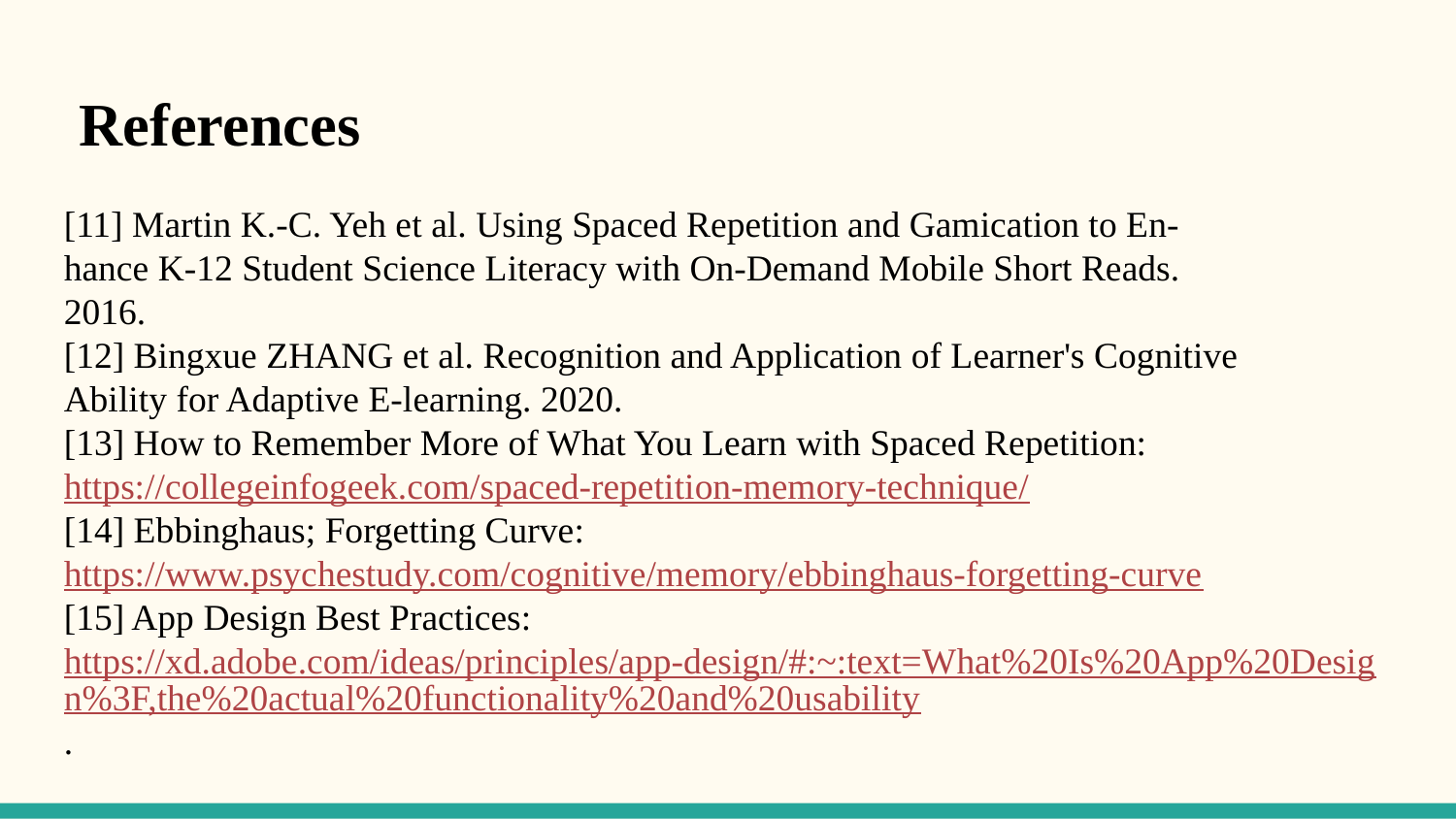

References
[11] Martin K.-C. Yeh et al. Using Spaced Repetition and Gamication to En-
hance K-12 Student Science Literacy with On-Demand Mobile Short Reads.
2016.
[12] Bingxue ZHANG et al. Recognition and Application of Learner's Cognitive
Ability for Adaptive E-learning. 2020.
[13] How to Remember More of What You Learn with Spaced Repetition: https://collegeinfogeek.com/spaced-repetition-memory-technique/
[14] Ebbinghaus; Forgetting Curve: https://www.psychestudy.com/cognitive/memory/ebbinghaus-forgetting-curve
[15] App Design Best Practices: https://xd.adobe.com/ideas/principles/app-design/#:~:text=What%20Is%20App%20Design%3F,the%20actual%20functionality%20and%20usability.